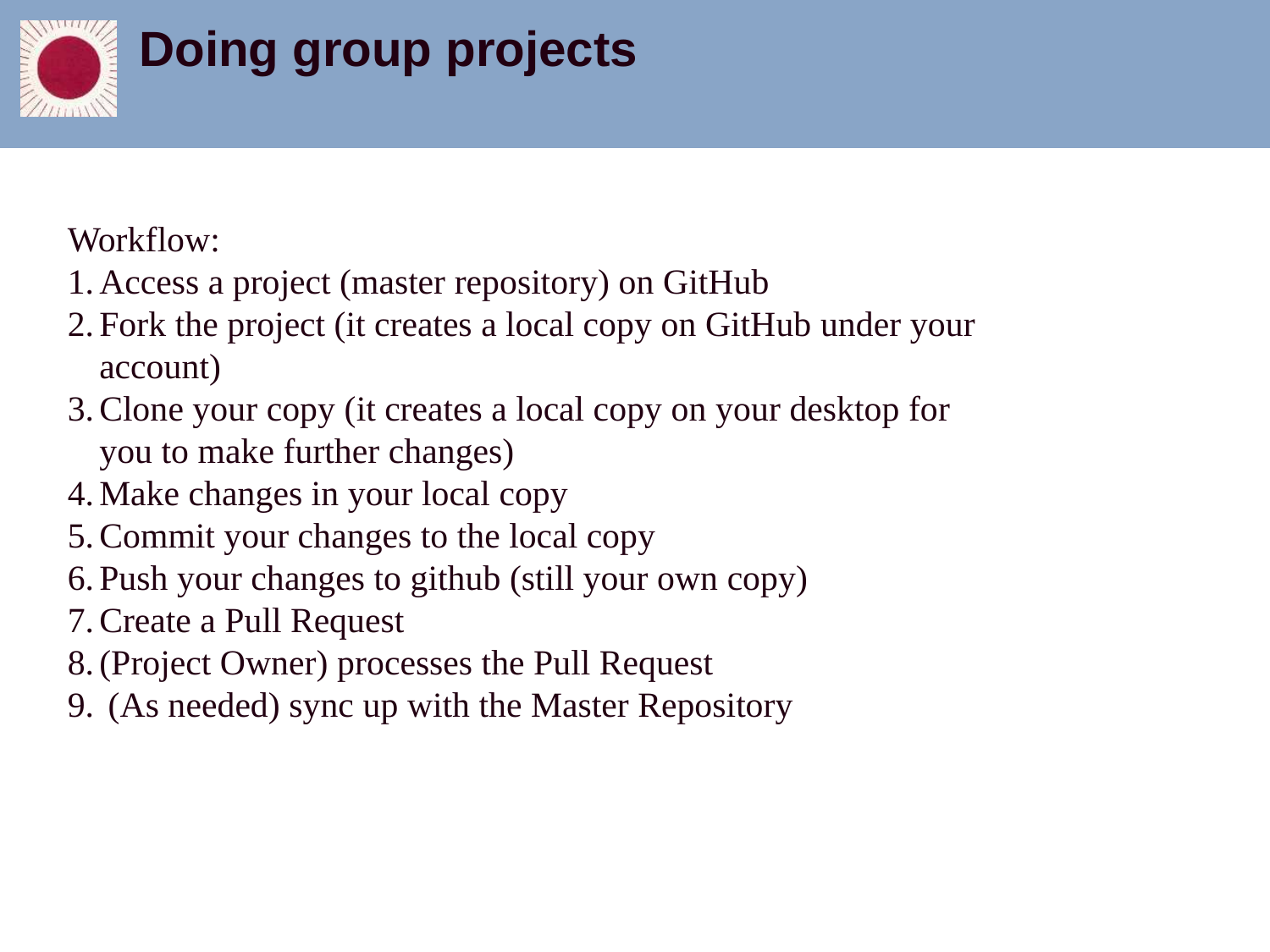

Doing group projects

Workflow:
Access a project (master repository) on GitHub
Fork the project (it creates a local copy on GitHub under your account)
Clone your copy (it creates a local copy on your desktop for you to make further changes)
Make changes in your local copy
Commit your changes to the local copy
Push your changes to github (still your own copy)
Create a Pull Request
(Project Owner) processes the Pull Request
 (As needed) sync up with the Master Repository